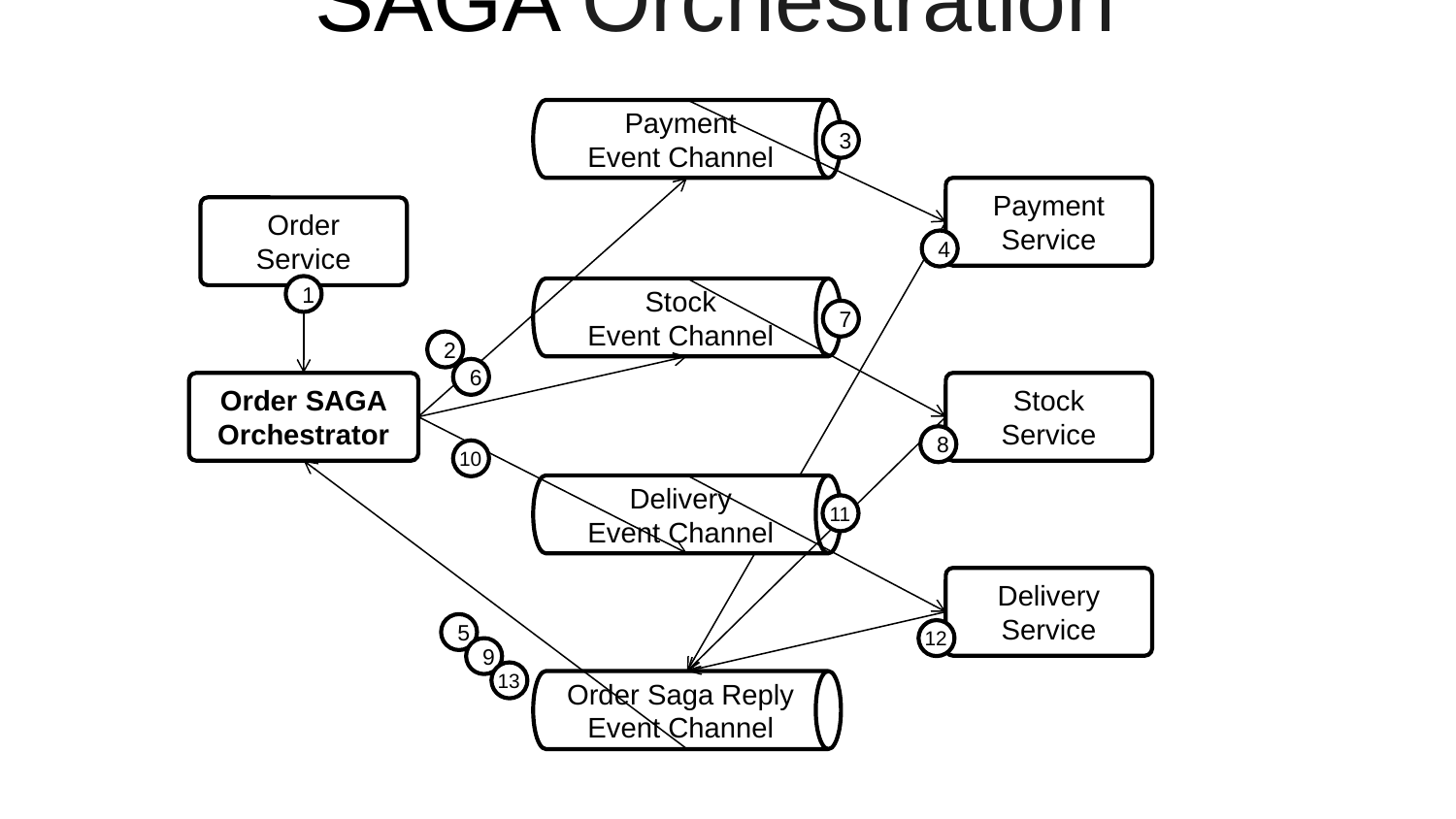

# SAGA Orchestration
Payment
Event Channel
3
Stock
Event Channel
Payment
Service
Order
Service
4
1
7
2
6
Delivery
Event Channel
Order SAGA
Orchestrator
Stock
Service
8
10

11

Order Saga Reply
Event Channel
Delivery
Service
5
12

9
13